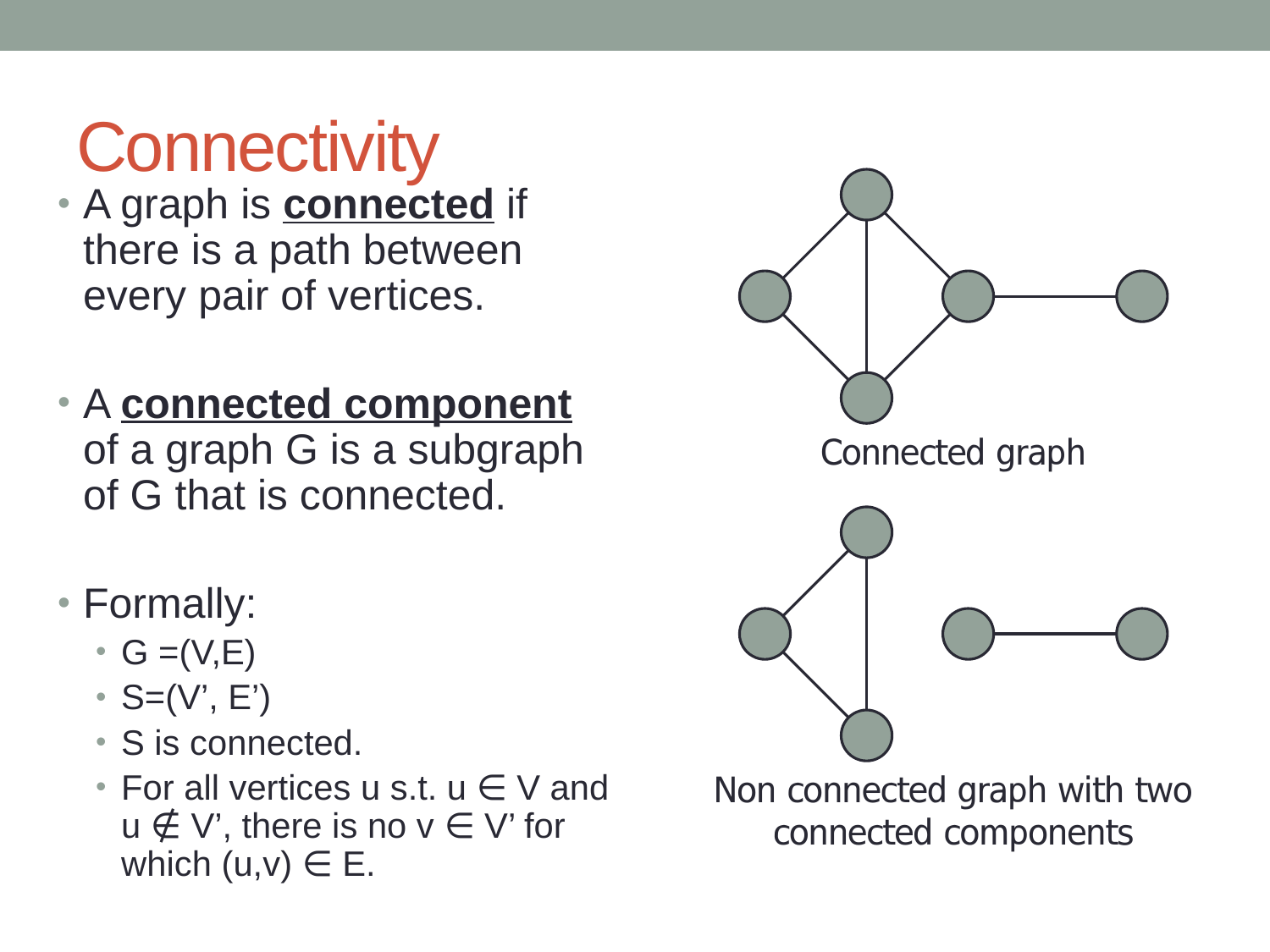

# Connectivity

A graph is connected if there is a path between every pair of vertices.

A connected component of a graph G is a subgraph of G that is connected.

Formally:
G =(V,E)
S=(V’, E’)
S is connected.
For all vertices u s.t. u ∈ V and u ∉ V’, there is no v ∈ V’ for which (u,v) ∈ E.
Connected graph

Non connected graph with two connected components